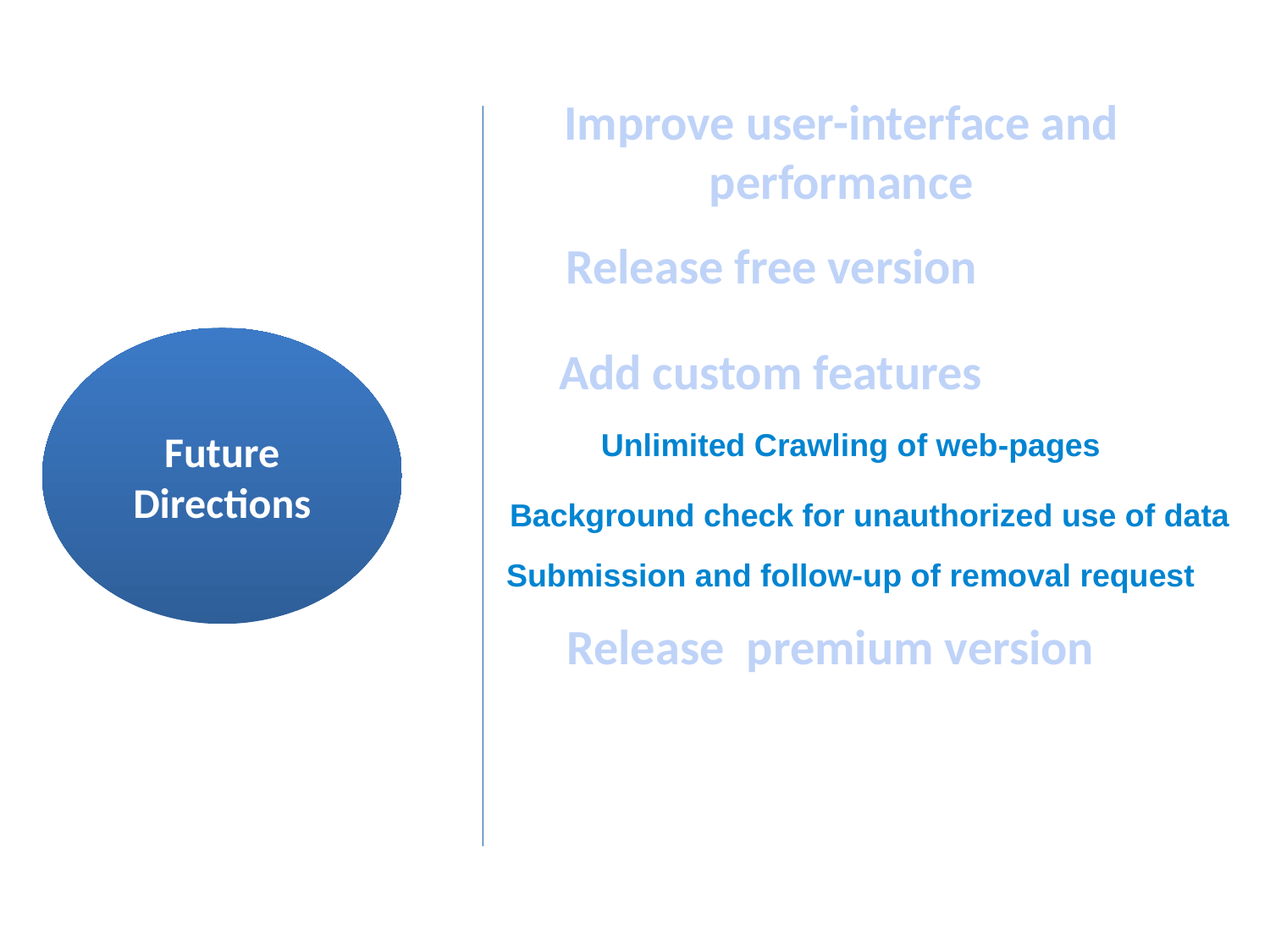

Improve user-interface and performance

Release free version
Add custom features
Future Directions
Unlimited Crawling of web-pages
Background check for unauthorized use of data
Submission and follow-up of removal request
Release  premium version